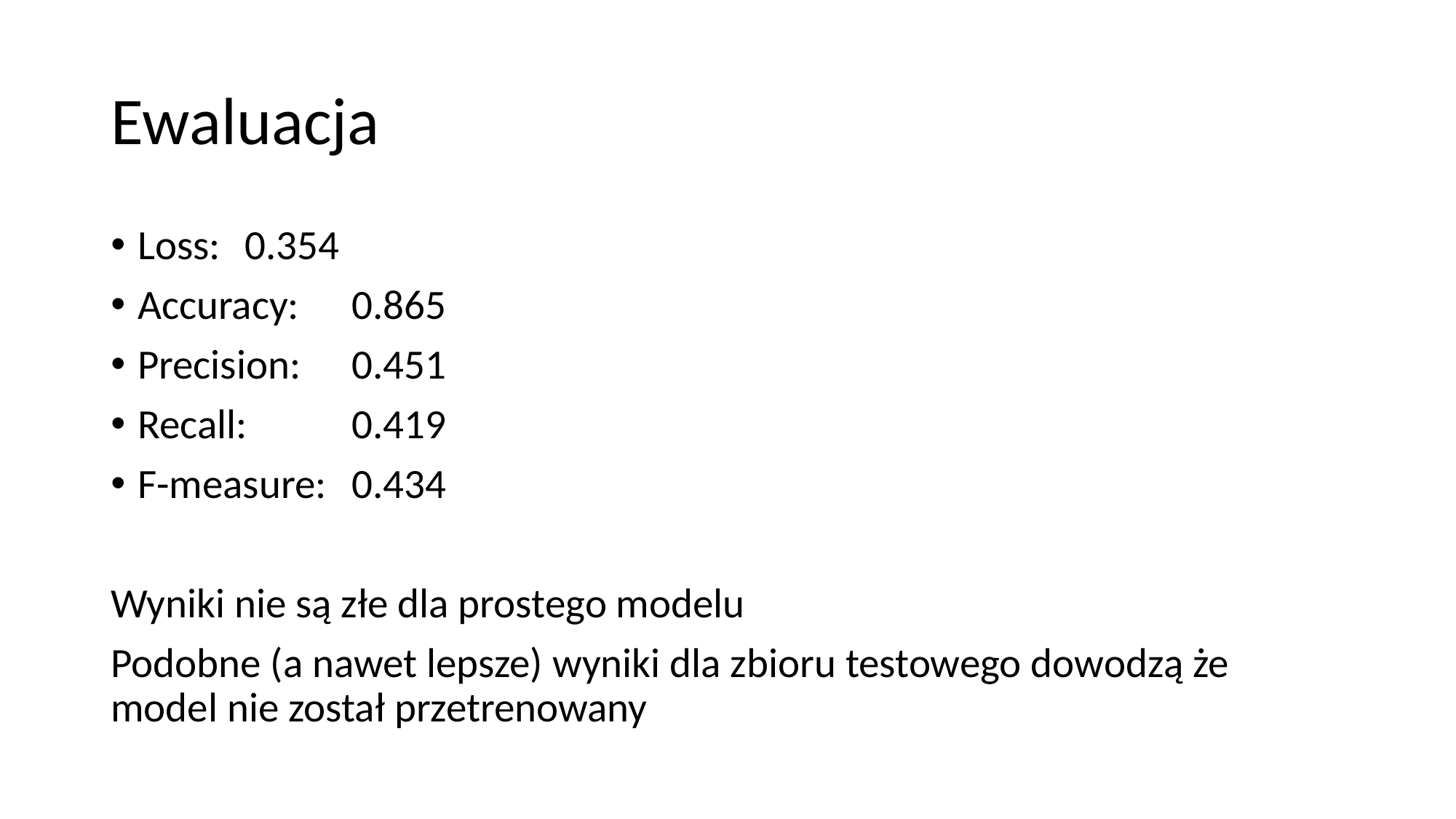

# Ewaluacja
Loss:		0.354
Accuracy:		0.865
Precision:		0.451
Recall:		0.419
F-measure:	0.434

Wyniki nie są złe dla prostego modelu
Podobne (a nawet lepsze) wyniki dla zbioru testowego dowodzą że model nie został przetrenowany